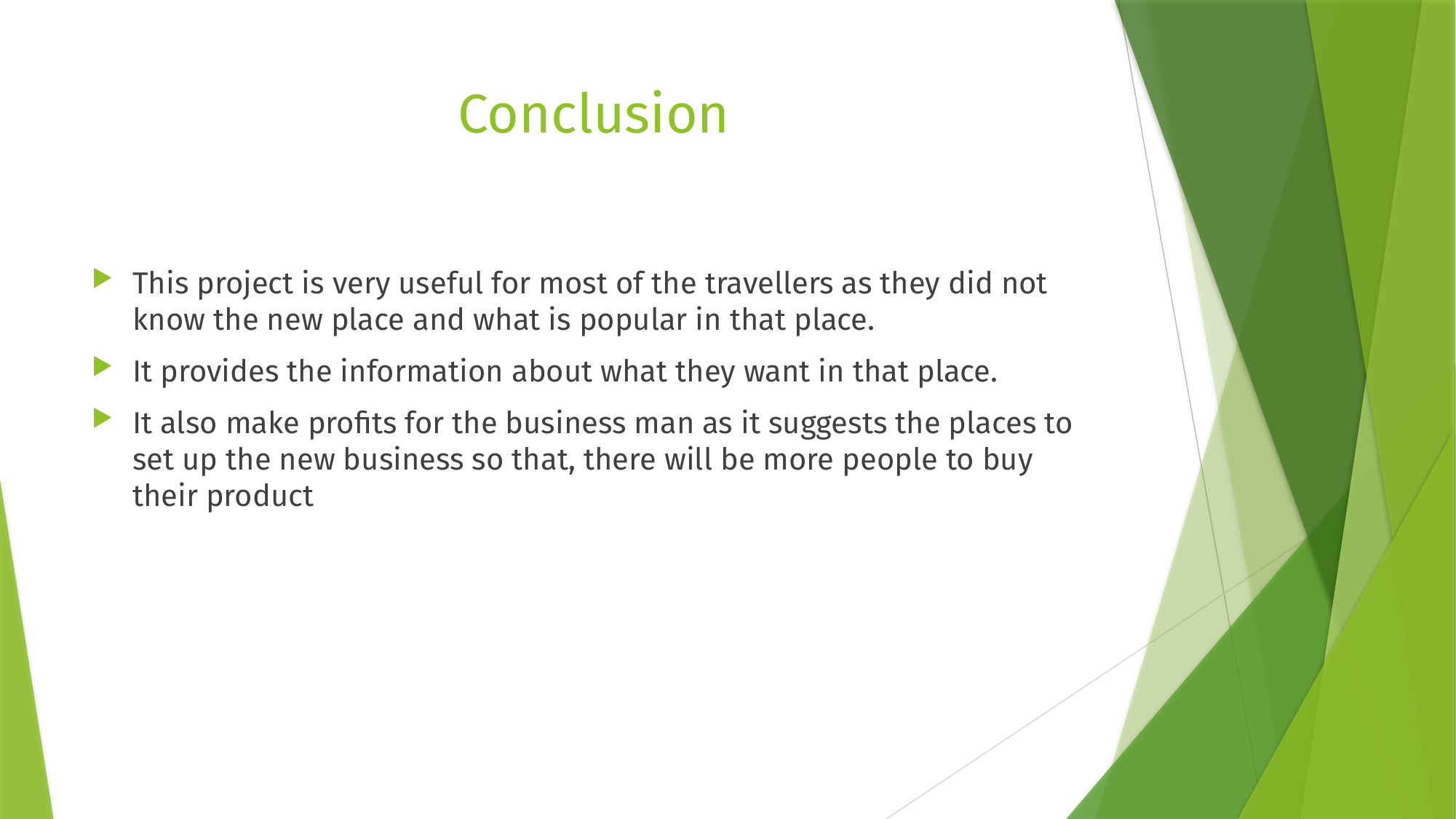

# Conclusion
This project is very useful for most of the travellers as they did not know the new place and what is popular in that place.
It provides the information about what they want in that place.
It also make profits for the business man as it suggests the places to set up the new business so that, there will be more people to buy their product